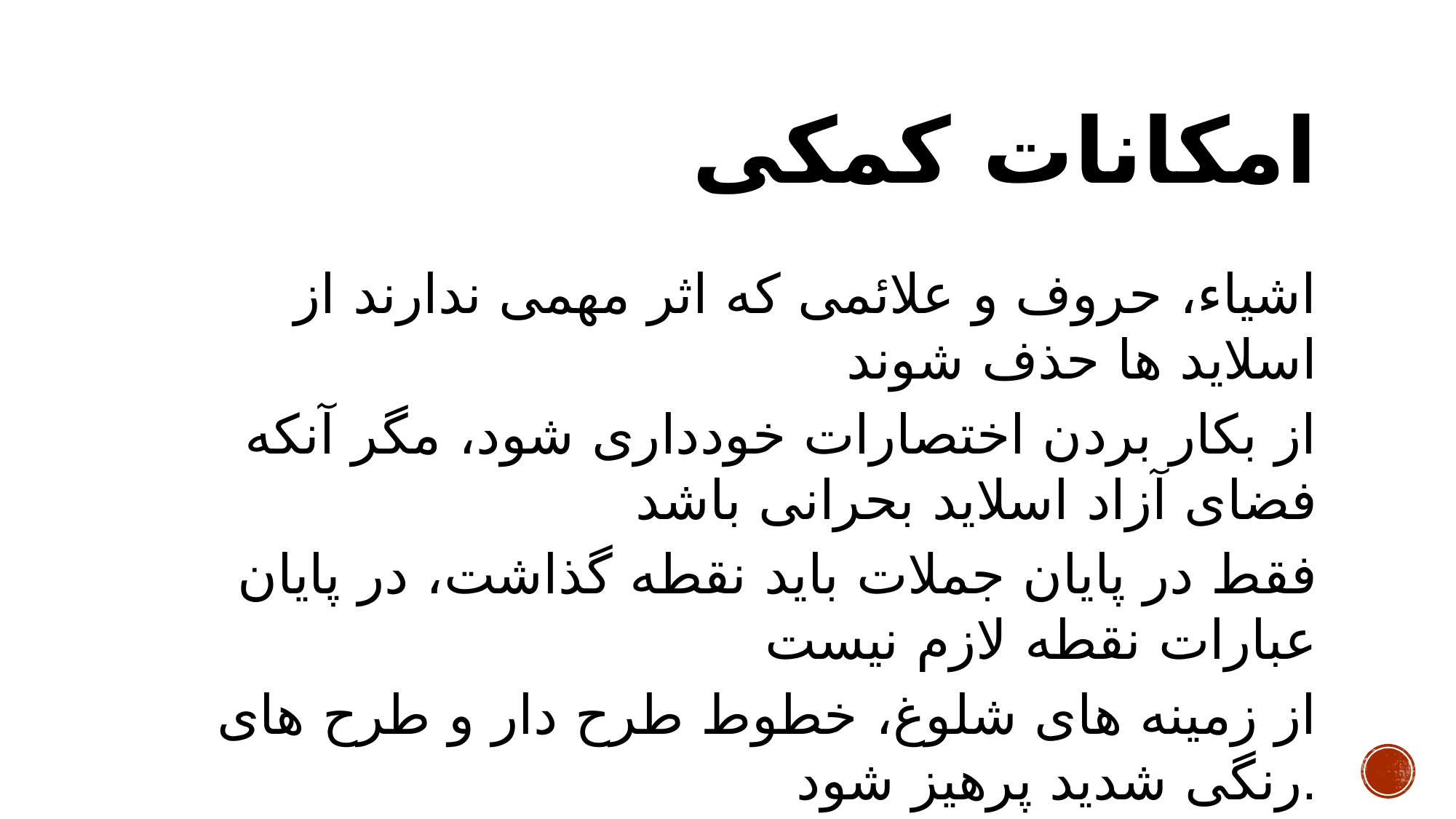

# امکانات کمکی
اشیاء، حروف و علائمی که اثر مهمی ندارند از اسلاید ها حذف شوند
از بکار بردن اختصارات خودداری شود، مگر آنکه فضای آزاد اسلاید بحرانی باشد
فقط در پایان جملات باید نقطه گذاشت، در پایان عبارات نقطه لازم نیست
از زمینه های شلوغ، خطوط طرح دار و طرح های رنگی شدید پرهیز شود.
گفته شده هر اسلاید حداکثر هفت سطر و هر سطر حداکثر هفت کلمه داشته باشد